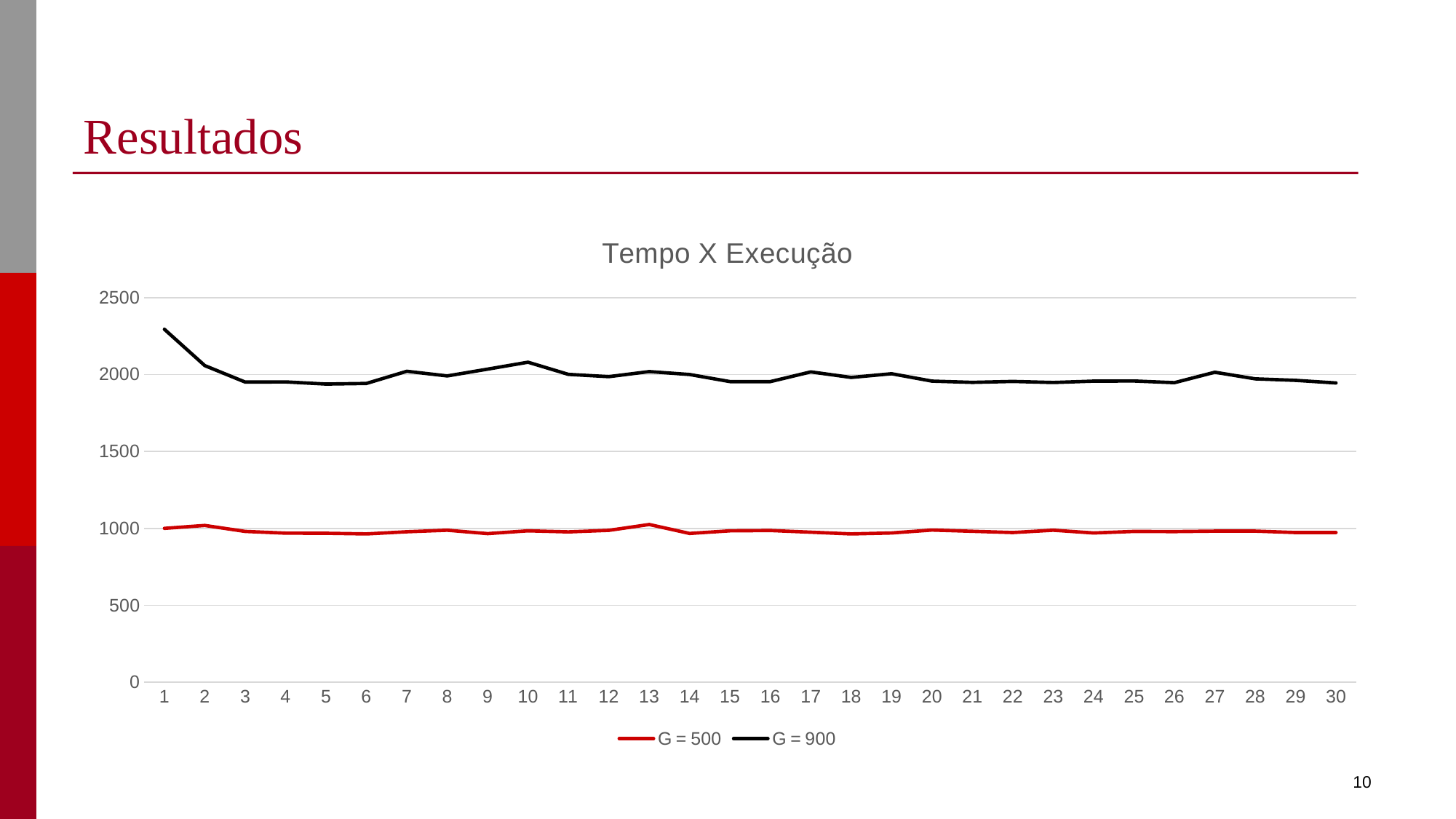

# Resultados

### Chart: Tempo X Execução

| Category | G = 500 | G = 900 |
|---|---|---|
| 1 | 1000.0 | 2294.0 |
| 2 | 1019.0 | 2058.0 |
| 3 | 980.0 | 1951.0 |
| 4 | 969.0 | 1952.0 |
| 5 | 968.0 | 1938.0 |
| 6 | 964.0 | 1942.0 |
| 7 | 978.0 | 2021.0 |
| 8 | 988.0 | 1991.0 |
| 9 | 966.0 | 2035.0 |
| 10 | 984.0 | 2080.0 |
| 11 | 977.0 | 2001.0 |
| 12 | 987.0 | 1986.0 |
| 13 | 1025.0 | 2019.0 |
| 14 | 967.0 | 2000.0 |
| 15 | 984.0 | 1954.0 |
| 16 | 986.0 | 1954.0 |
| 17 | 975.0 | 2017.0 |
| 18 | 964.0 | 1981.0 |
| 19 | 970.0 | 2005.0 |
| 20 | 989.0 | 1957.0 |
| 21 | 981.0 | 1949.0 |
| 22 | 973.0 | 1955.0 |
| 23 | 988.0 | 1948.0 |
| 24 | 970.0 | 1957.0 |
| 25 | 980.0 | 1958.0 |
| 26 | 979.0 | 1947.0 |
| 27 | 982.0 | 2015.0 |
| 28 | 982.0 | 1972.0 |
| 29 | 973.0 | 1962.0 |
| 30 | 973.0 | 1945.0 |
10